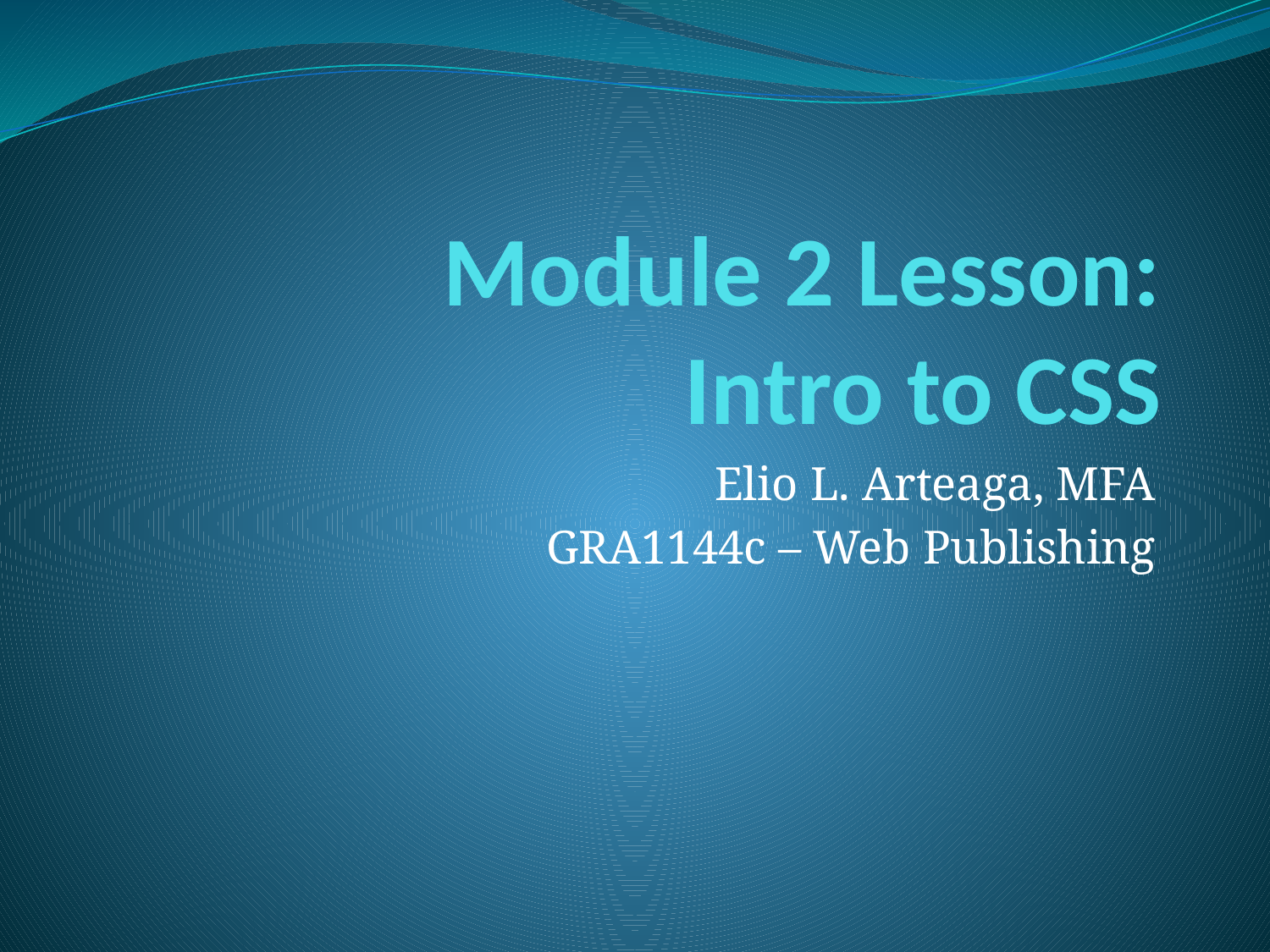

# Module 2 Lesson: Intro to CSS
Elio L. Arteaga, MFA
GRA1144c – Web Publishing